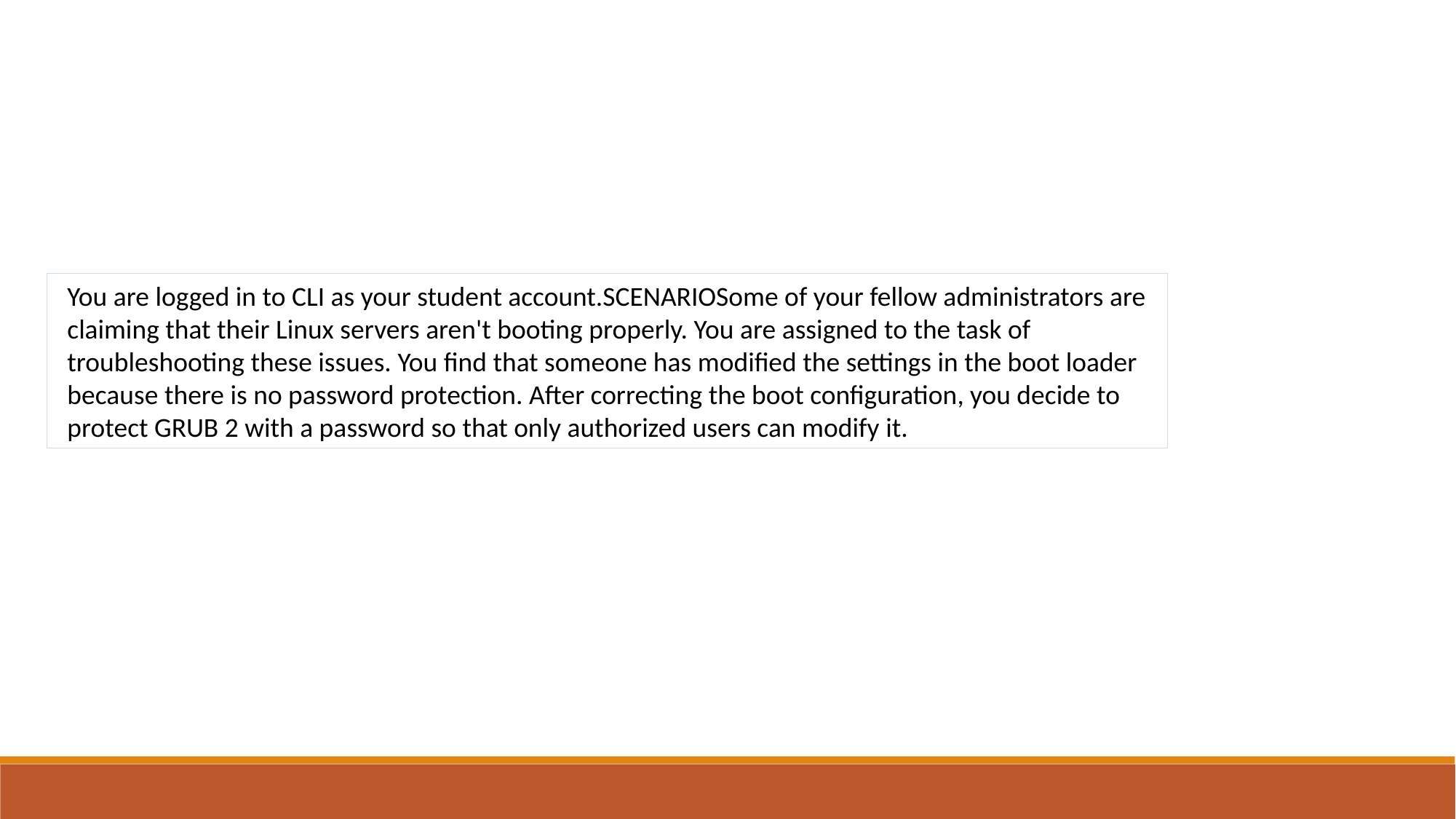

You are logged in to CLI as your student account.SCENARIOSome of your fellow administrators are claiming that their Linux servers aren't booting properly. You are assigned to the task of troubleshooting these issues. You find that someone has modified the settings in the boot loader because there is no password protection. After correcting the boot configuration, you decide to protect GRUB 2 with a password so that only authorized users can modify it.